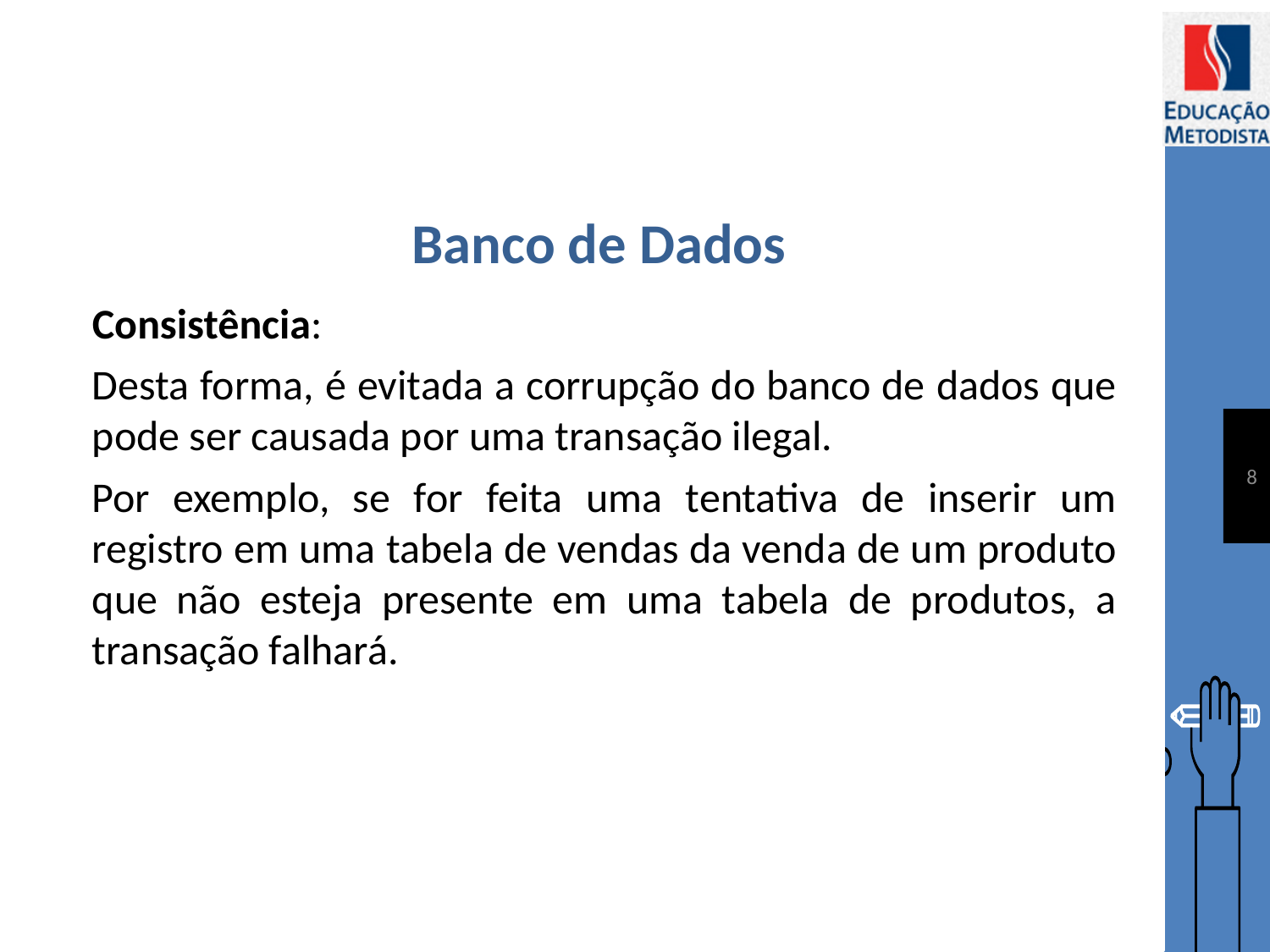

# Banco de Dados
Consistência:
Desta forma, é evitada a corrupção do banco de dados que pode ser causada por uma transação ilegal.
Por exemplo, se for feita uma tentativa de inserir um registro em uma tabela de vendas da venda de um produto que não esteja presente em uma tabela de produtos, a transação falhará.
8